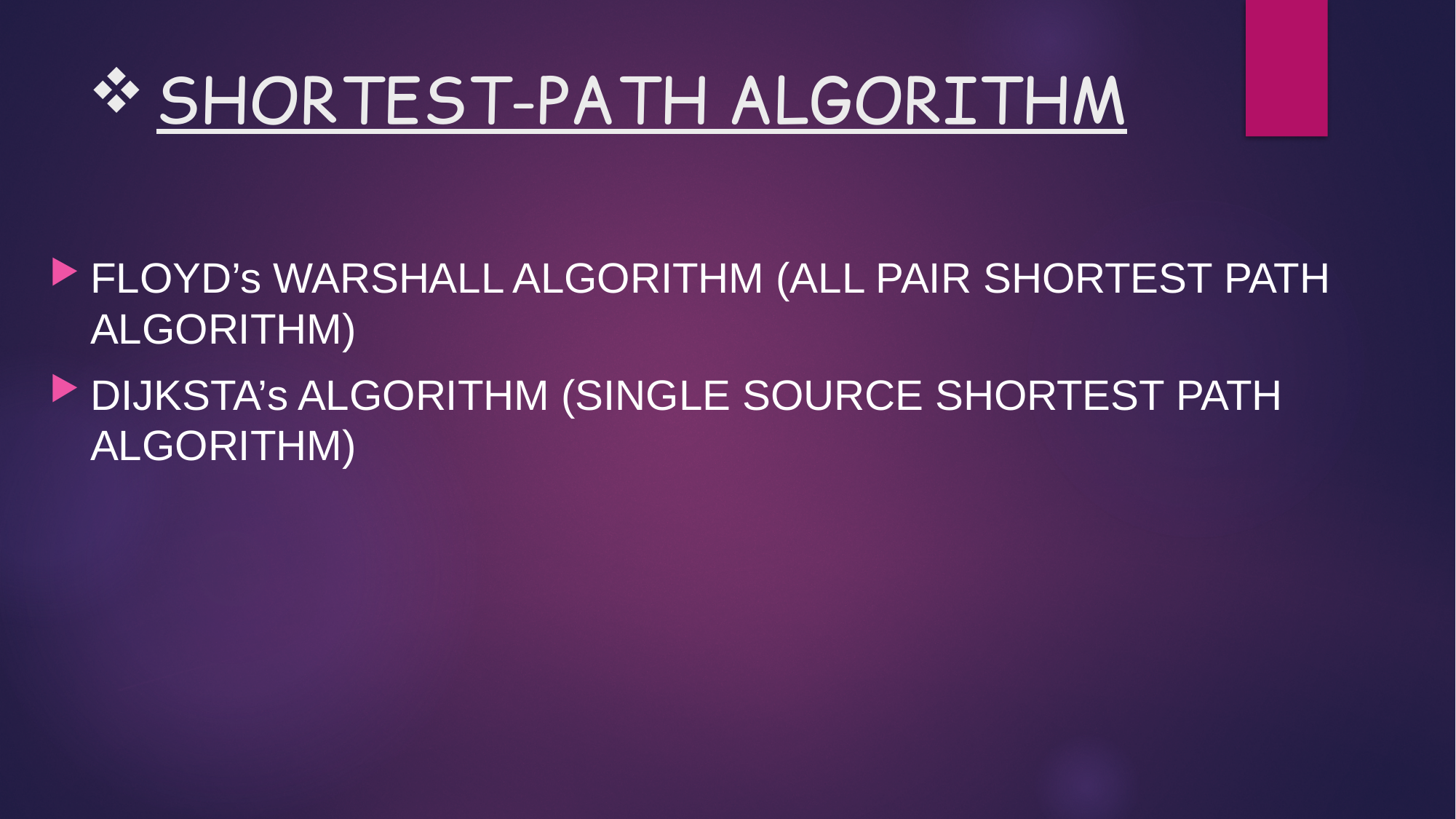

# SHORTEST-PATH ALGORITHM
FLOYD’s WARSHALL ALGORITHM (ALL PAIR SHORTEST PATH ALGORITHM)
DIJKSTA’s ALGORITHM (SINGLE SOURCE SHORTEST PATH ALGORITHM)